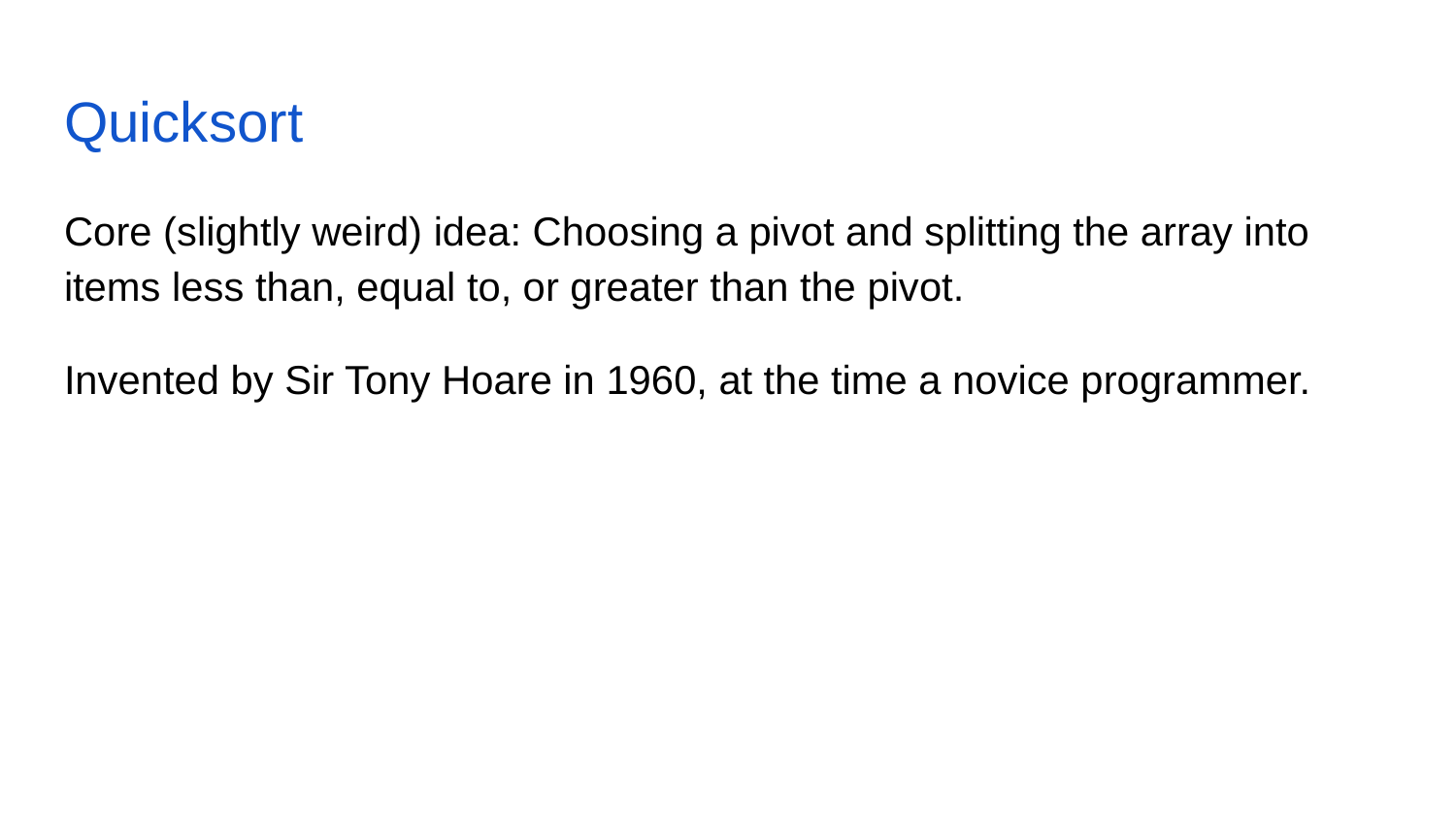

# Quicksort
Core (slightly weird) idea: Choosing a pivot and splitting the array into items less than, equal to, or greater than the pivot.
Invented by Sir Tony Hoare in 1960, at the time a novice programmer.